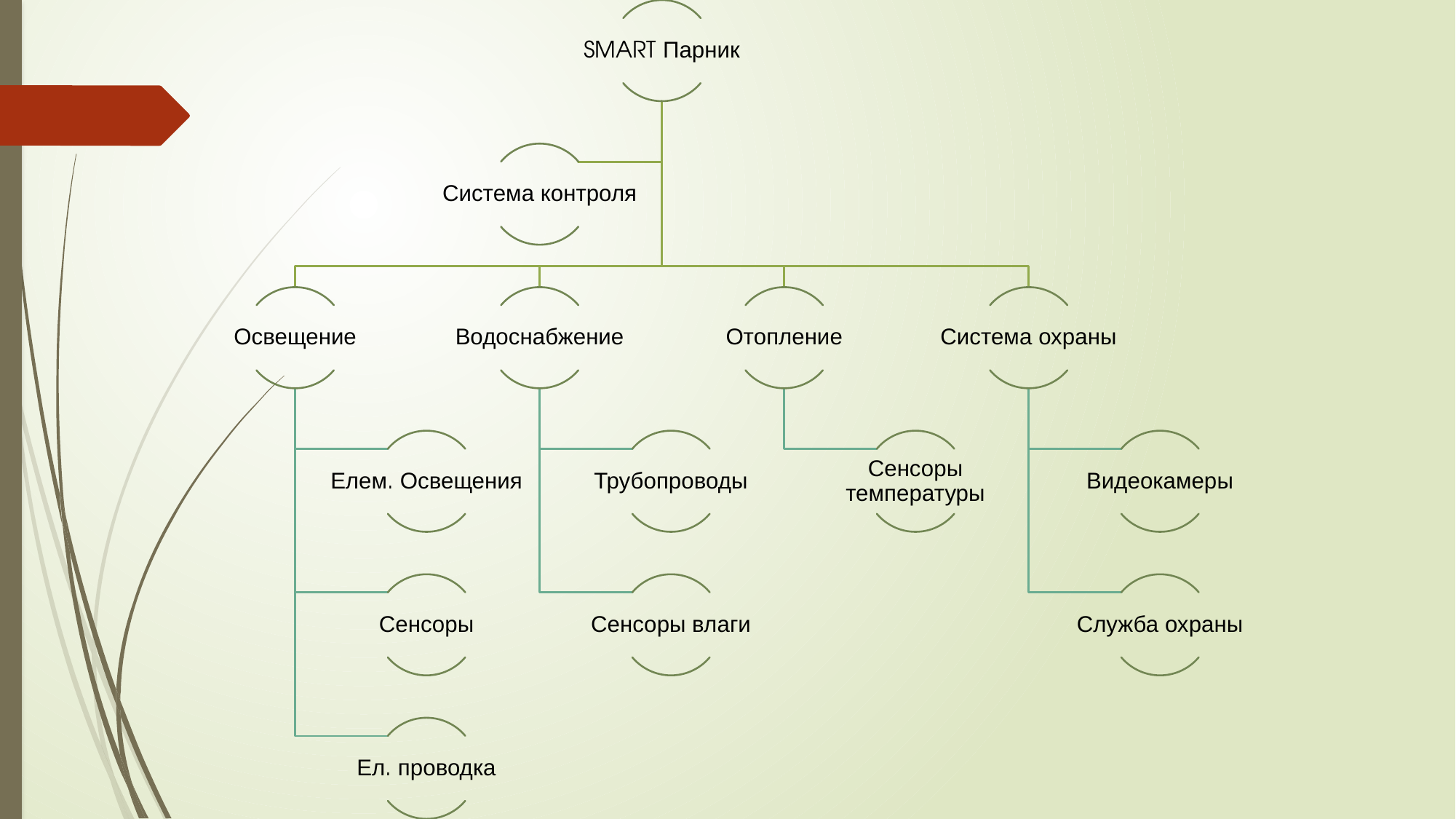

SMART Парник
Освещение
Елем. Освещения
Сенсоры
Ел. проводка
Водоснабжение
Трубопроводы
Сенсоры влаги
Отопление
Сенсоры температуры
Система охраны
Видеокамеры
Служба охраны
Система контроля